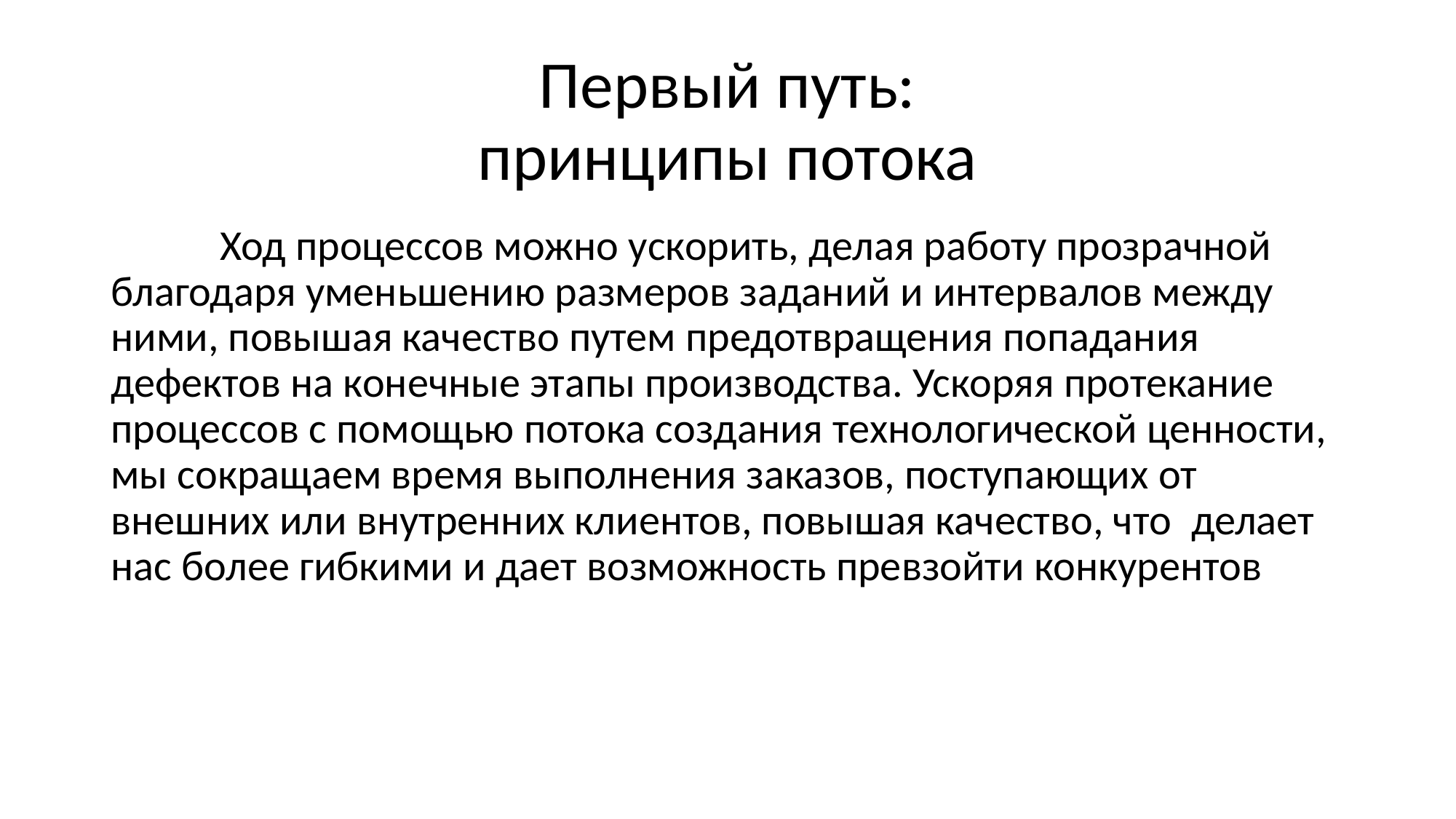

# Первый путь: принципы потока
	Ход процессов можно ускорить, делая работу прозрачной благодаря уменьшению размеров заданий и интервалов между ними, повышая качество путем предотвращения попадания дефектов на конечные этапы производства. Ускоряя протекание процессов с помощью потока создания технологической ценности, мы сокращаем время выполнения заказов, поступающих от внешних или внутренних клиентов, повышая качество, что  делает нас более гибкими и дает возможность превзойти конкурентов